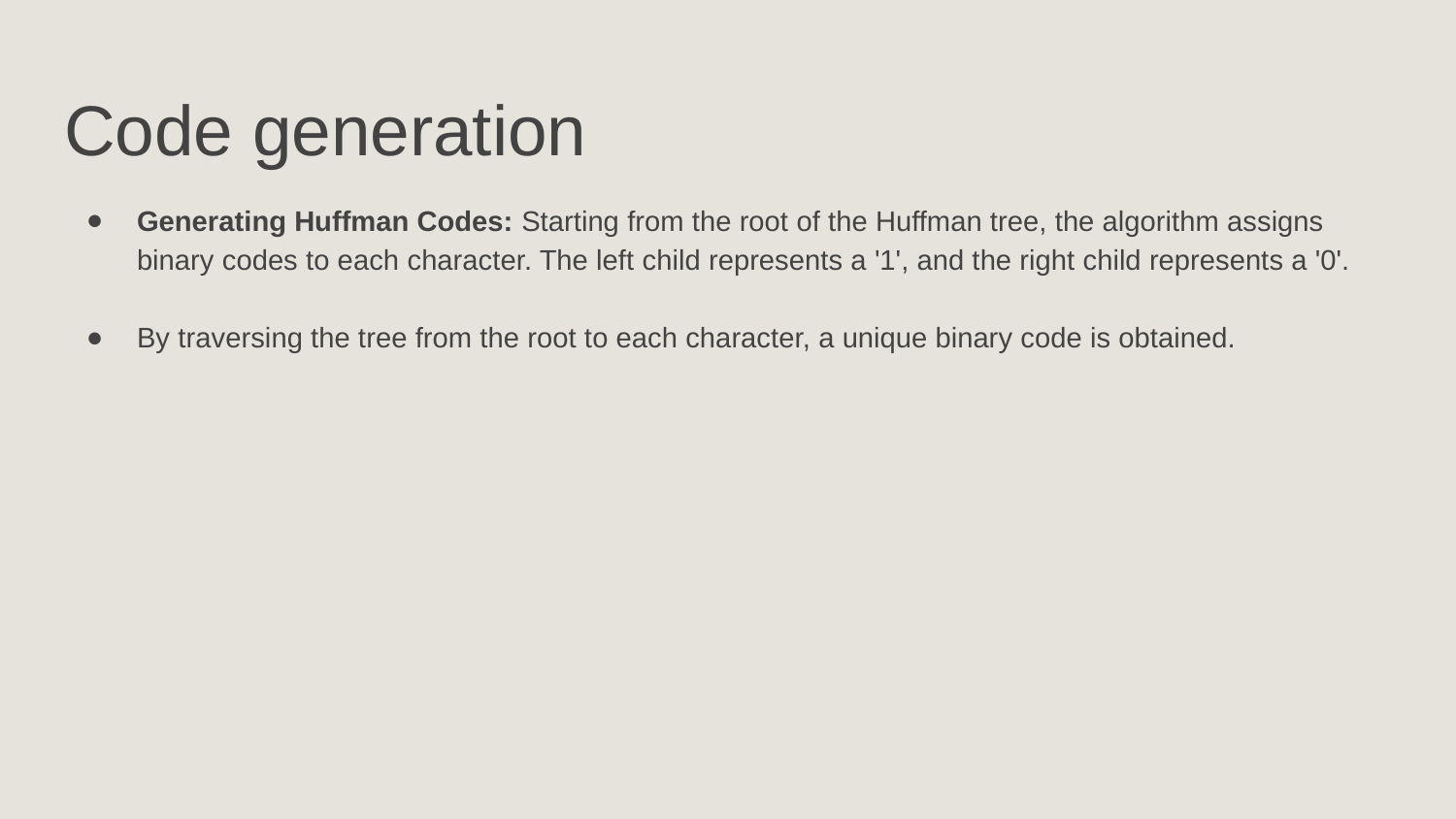

# Code generation
Generating Huffman Codes: Starting from the root of the Huffman tree, the algorithm assigns binary codes to each character. The left child represents a '1', and the right child represents a '0'.

By traversing the tree from the root to each character, a unique binary code is obtained.